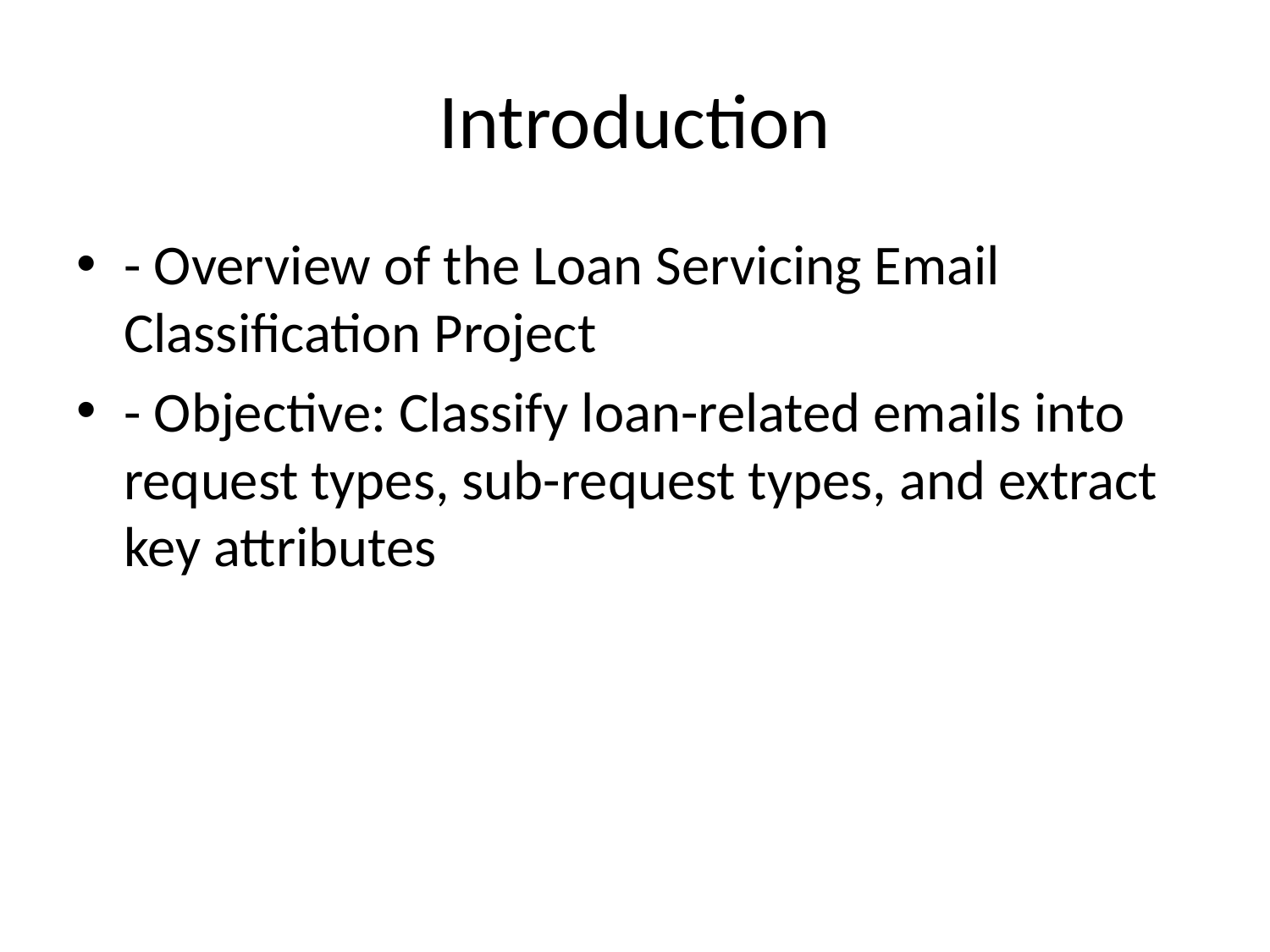

# Introduction
- Overview of the Loan Servicing Email Classification Project
- Objective: Classify loan-related emails into request types, sub-request types, and extract key attributes